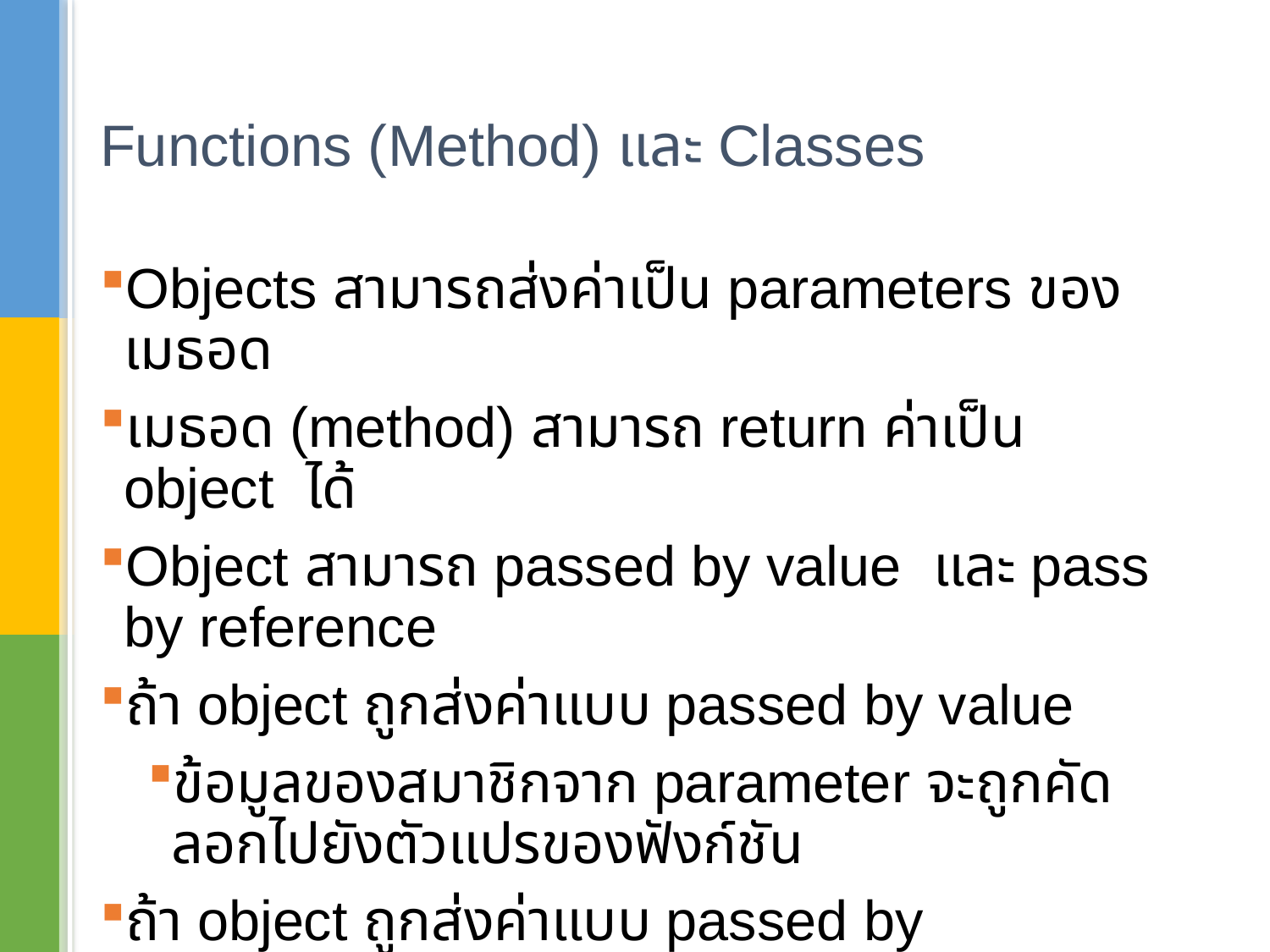

# Functions (Method) และ Classes
Objects สามารถส่งค่าเป็น parameters ของเมธอด
เมธอด (method) สามารถ return ค่าเป็น object  ได้
Object สามารถ passed by value  และ pass by reference
ถ้า object ถูกส่งค่าแบบ passed by value
ข้อมูลของสมาชิกจาก parameter จะถูกคัดลอกไปยังตัวแปรของฟังก์ชัน
ถ้า object ถูกส่งค่าแบบ passed by reference
formal parameter จะรับเพียงตำแหน่งของ address ของ actual parameter